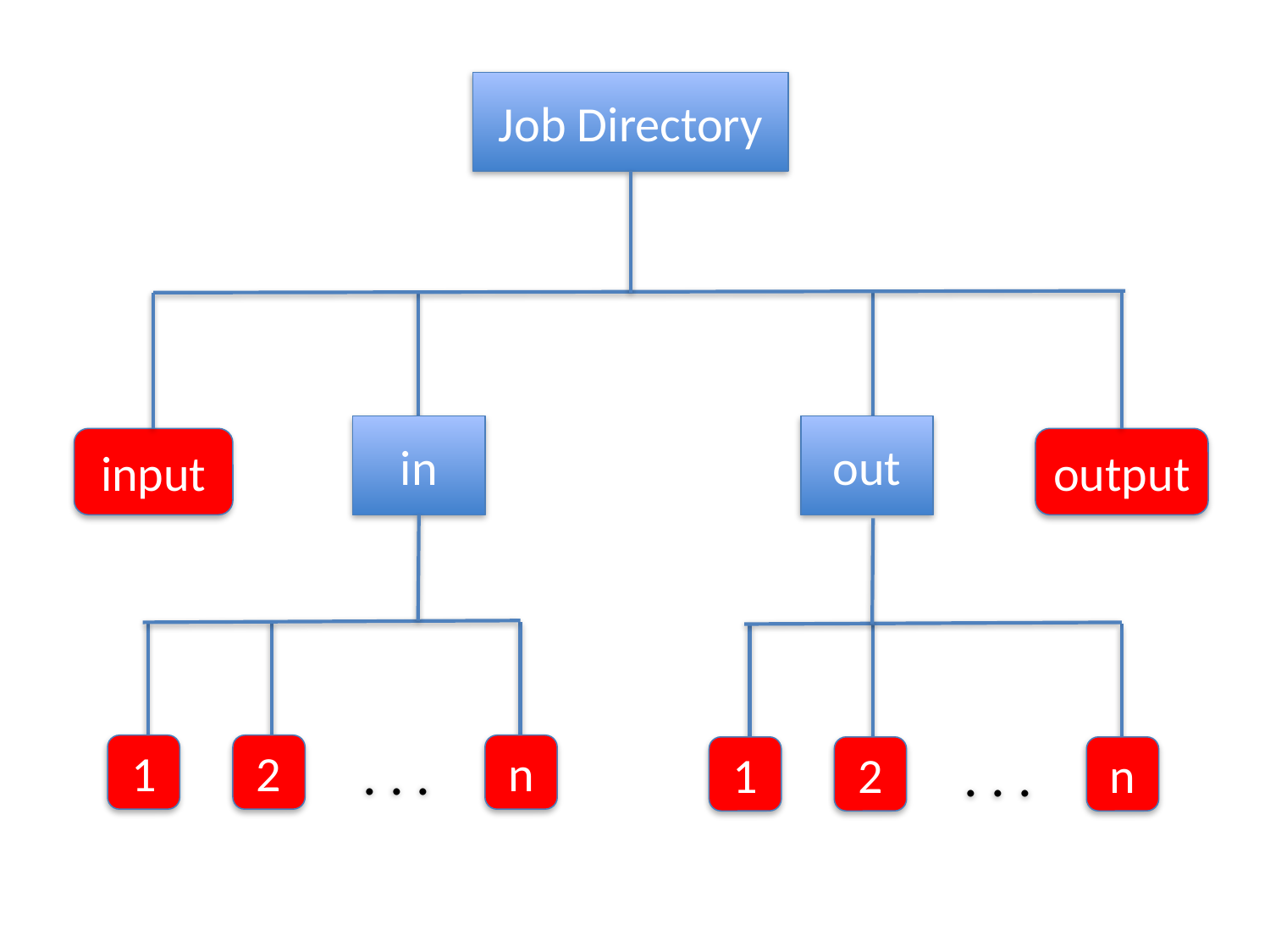

Job Directory
in
out
input
output
1
2
. . .
n
1
2
. . .
n